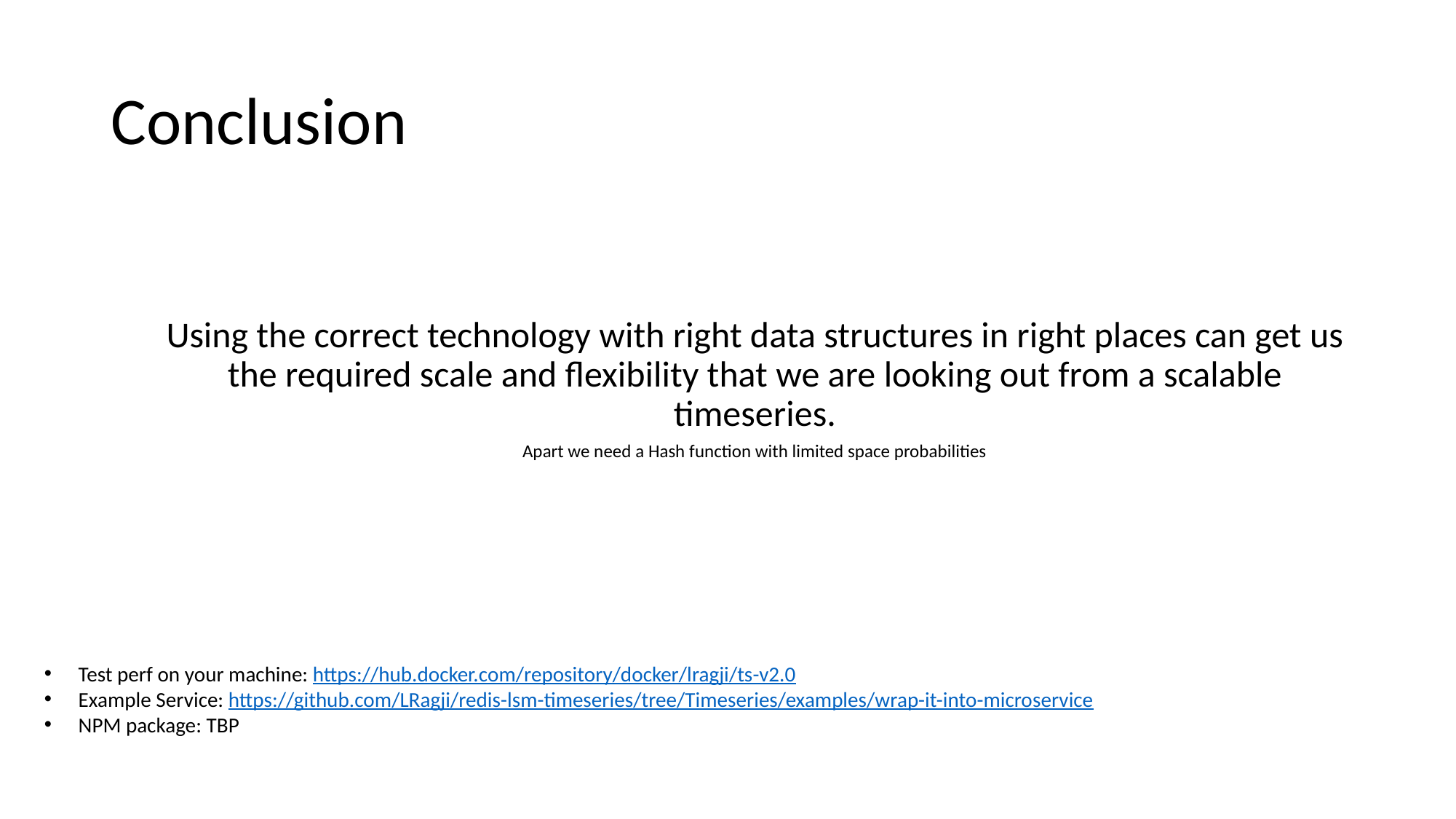

# Conclusion
Using the correct technology with right data structures in right places can get us the required scale and flexibility that we are looking out from a scalable timeseries.
Apart we need a Hash function with limited space probabilities
Test perf on your machine: https://hub.docker.com/repository/docker/lragji/ts-v2.0
Example Service: https://github.com/LRagji/redis-lsm-timeseries/tree/Timeseries/examples/wrap-it-into-microservice
NPM package: TBP